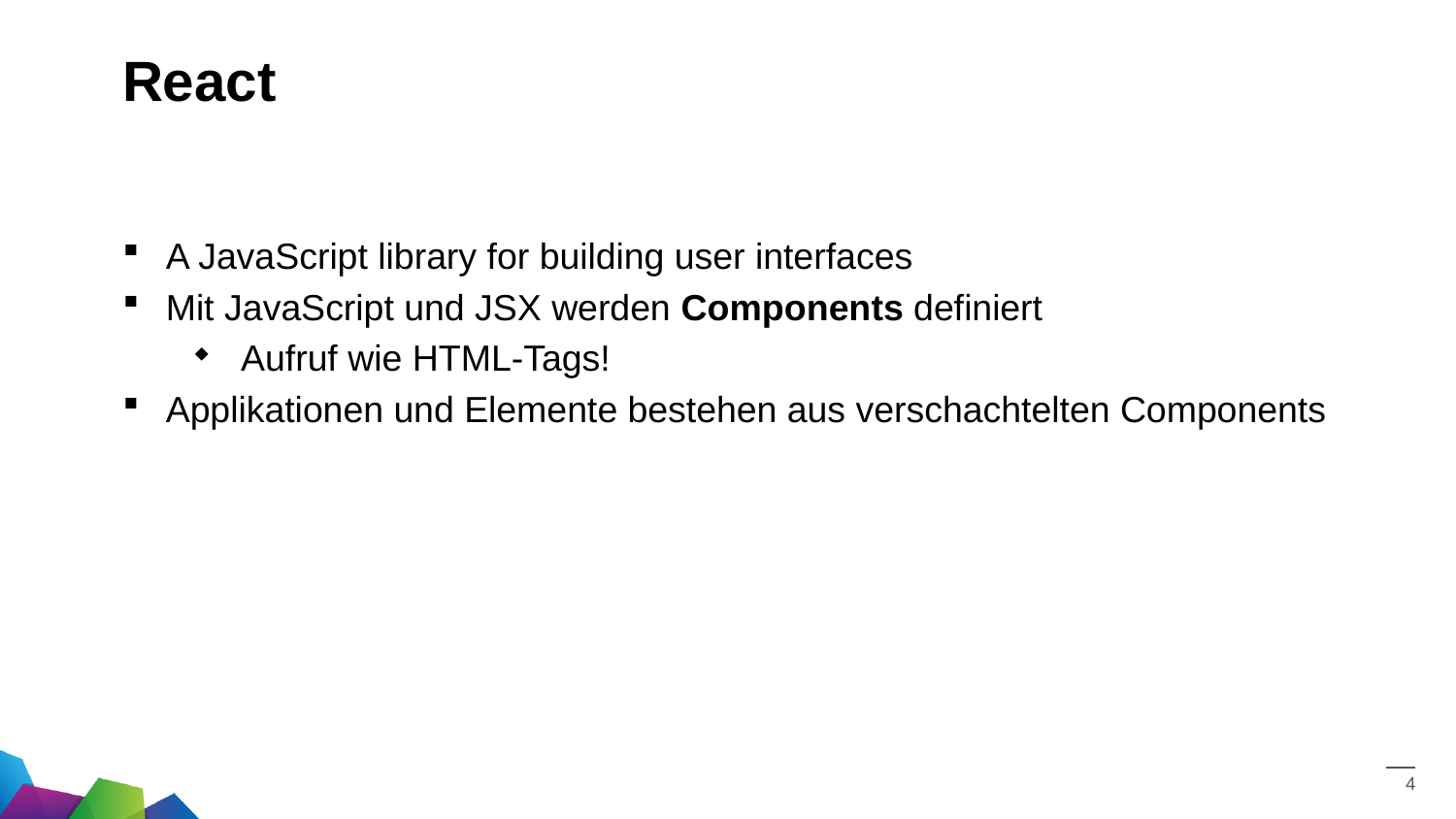

# React
A JavaScript library for building user interfaces
Mit JavaScript und JSX werden Components definiert
Aufruf wie HTML-Tags!
Applikationen und Elemente bestehen aus verschachtelten Components